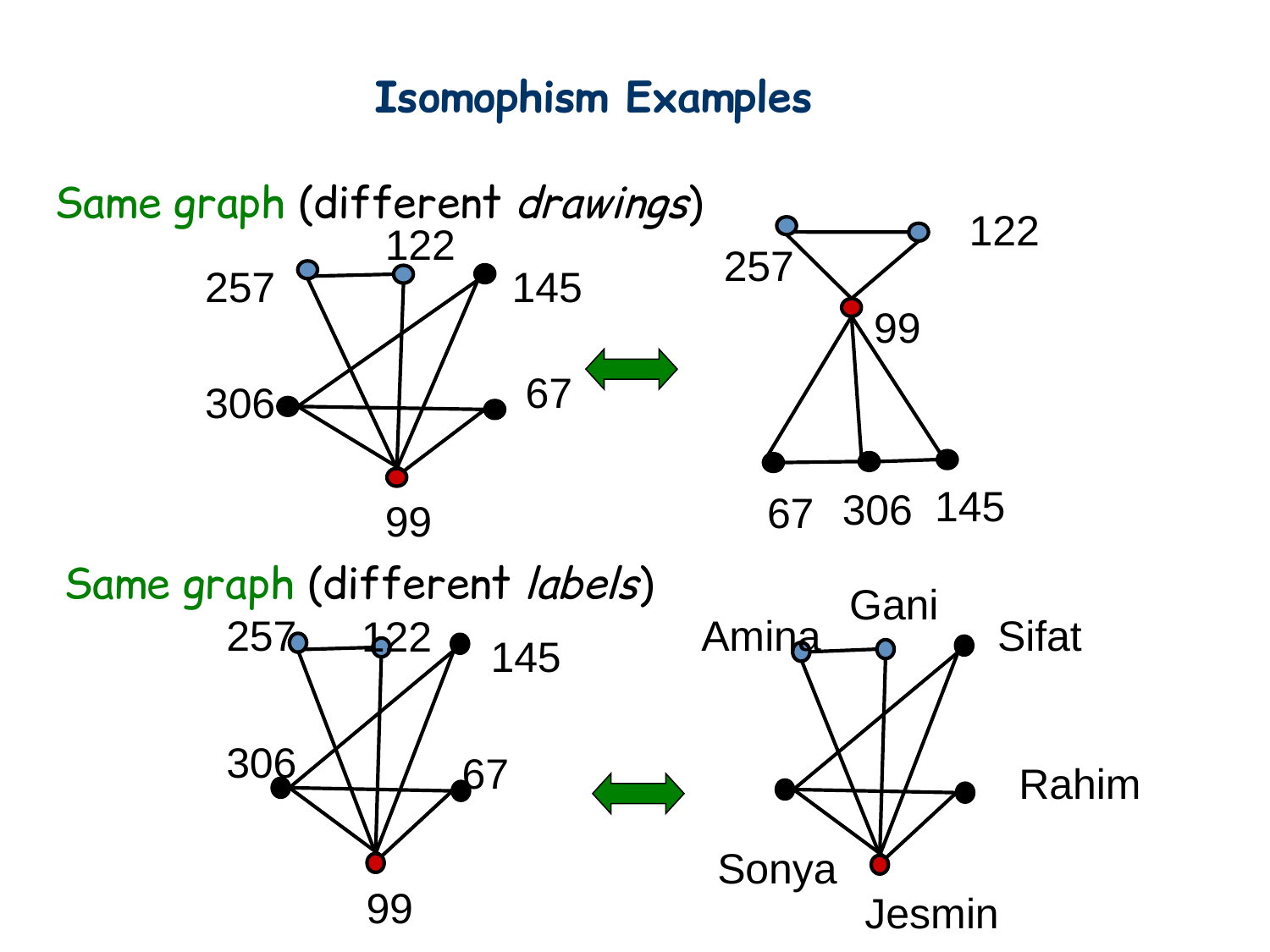

Isomophism Examples
Same graph (different drawings)
122

257
99

145
306
67
122
257
145

67
306

99

Same graph (different labels)
Gani
Amina
Sifat

Rahim

Sonya

Jesmin
257
122
145

306
67

99